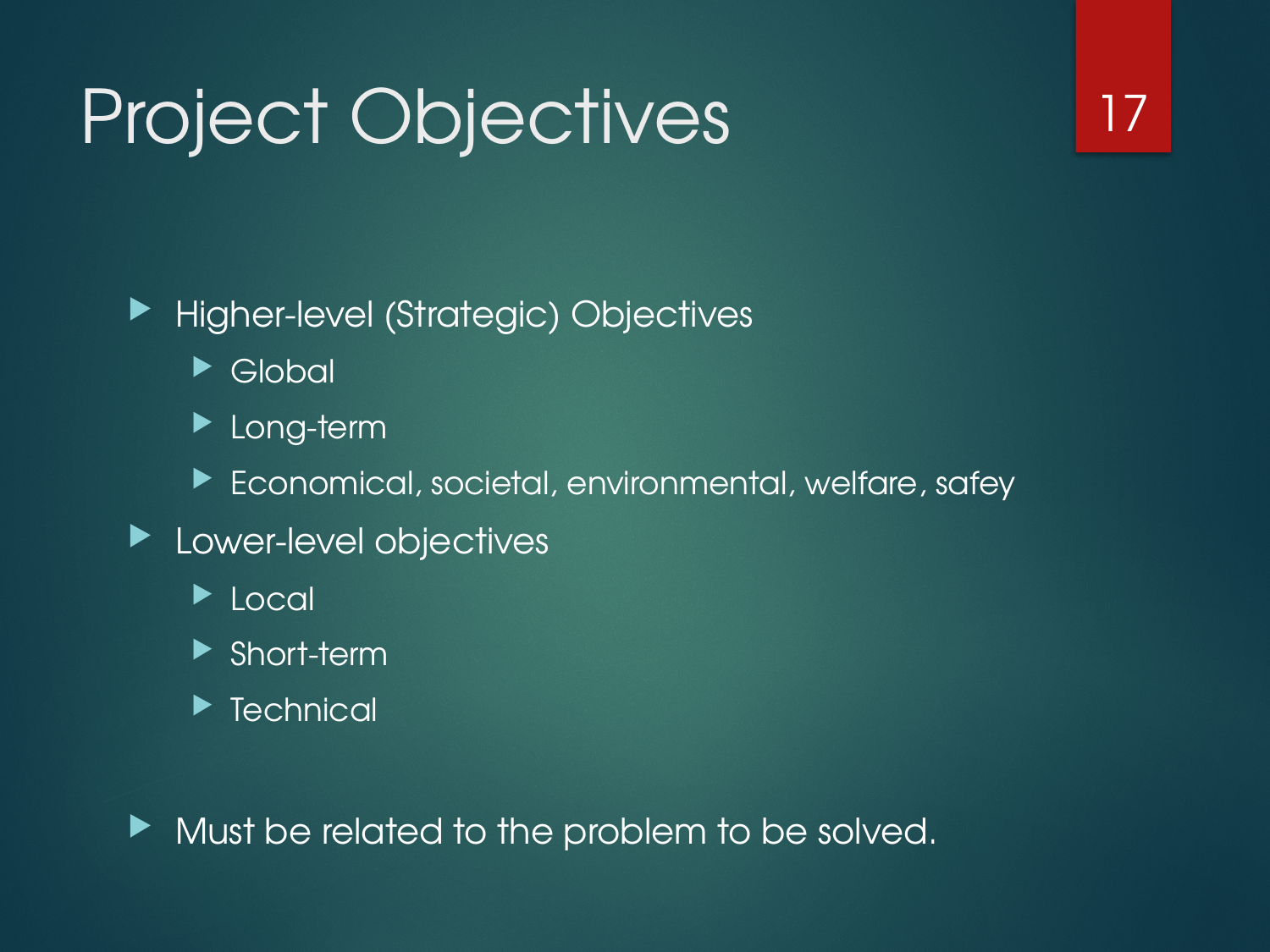

17
# Project Objectives
Higher-level (Strategic) Objectives
Global
Long-term
Economical, societal, environmental, welfare, safey
Lower-level objectives
Local
Short-term
Technical

Must be related to the problem to be solved.